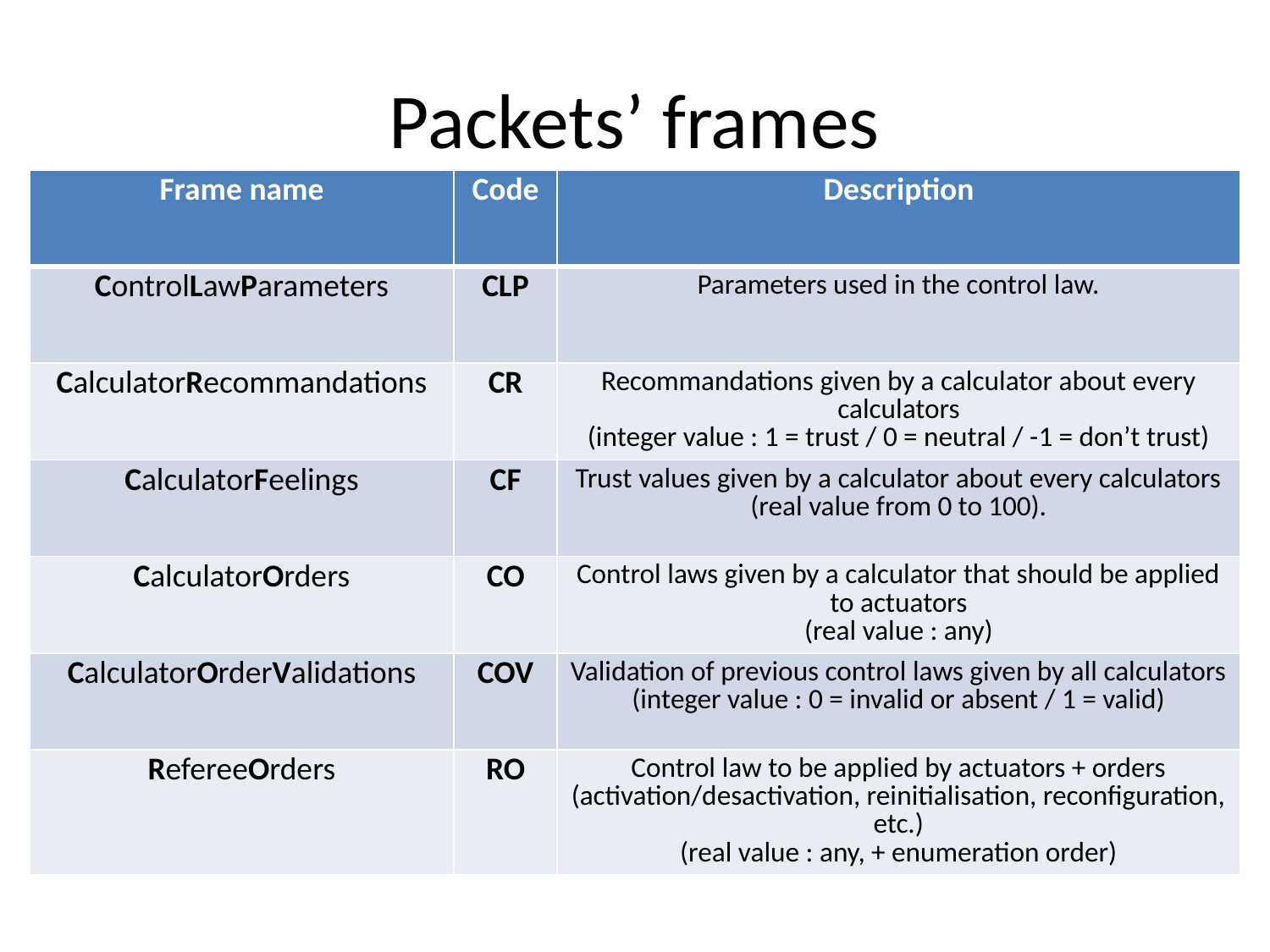

# Packets’ frames
| Frame name | Code | Description |
| --- | --- | --- |
| ControlLawParameters | CLP | Parameters used in the control law. |
| CalculatorRecommandations | CR | Recommandations given by a calculator about every calculators (integer value : 1 = trust / 0 = neutral / -1 = don’t trust) |
| CalculatorFeelings | CF | Trust values given by a calculator about every calculators (real value from 0 to 100). |
| CalculatorOrders | CO | Control laws given by a calculator that should be applied to actuators (real value : any) |
| CalculatorOrderValidations | COV | Validation of previous control laws given by all calculators (integer value : 0 = invalid or absent / 1 = valid) |
| RefereeOrders | RO | Control law to be applied by actuators + orders (activation/desactivation, reinitialisation, reconfiguration, etc.) (real value : any, + enumeration order) |